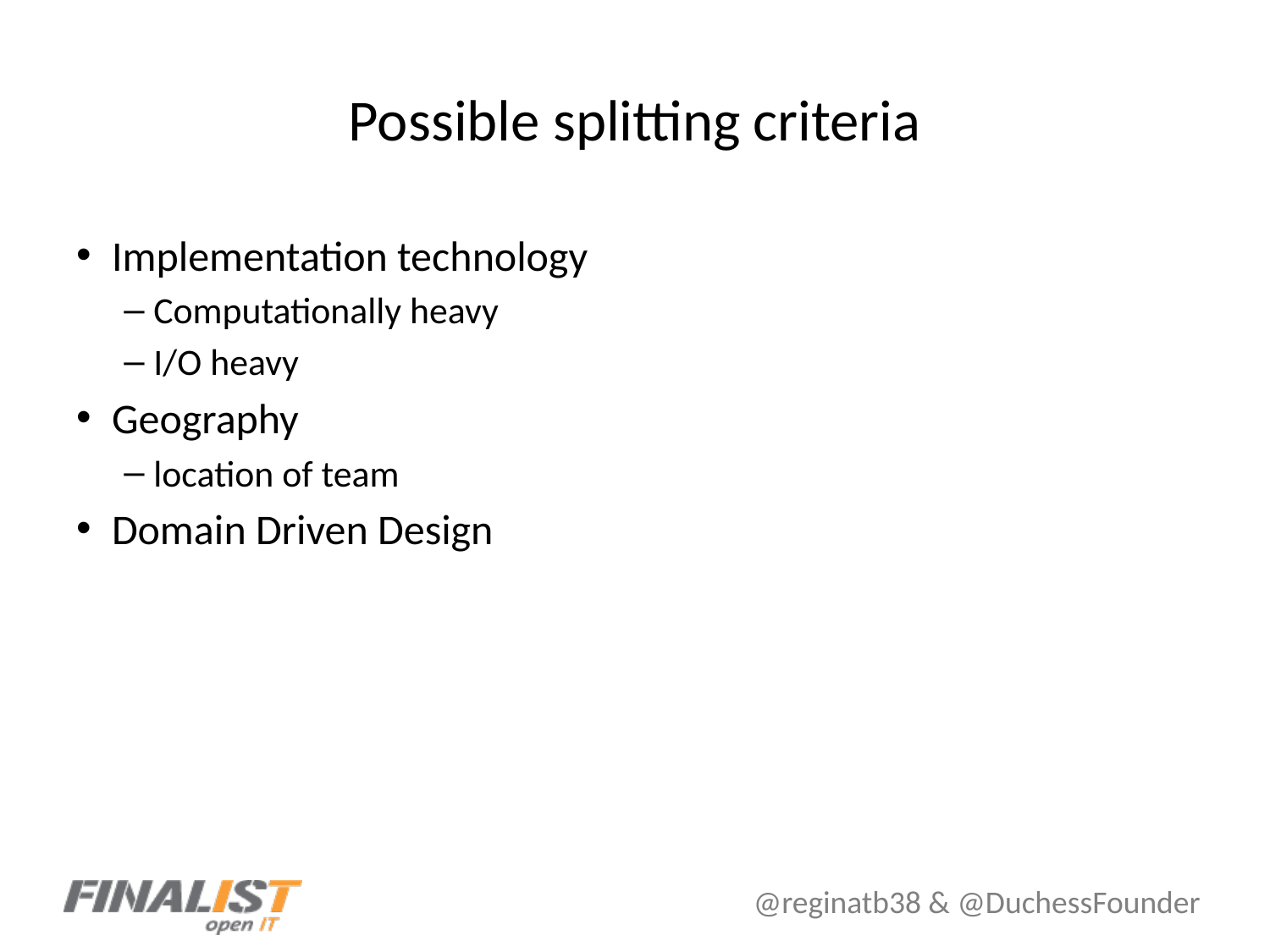

# Possible splitting criteria
Implementation technology
Computationally heavy
I/O heavy
Geography
location of team
Domain Driven Design